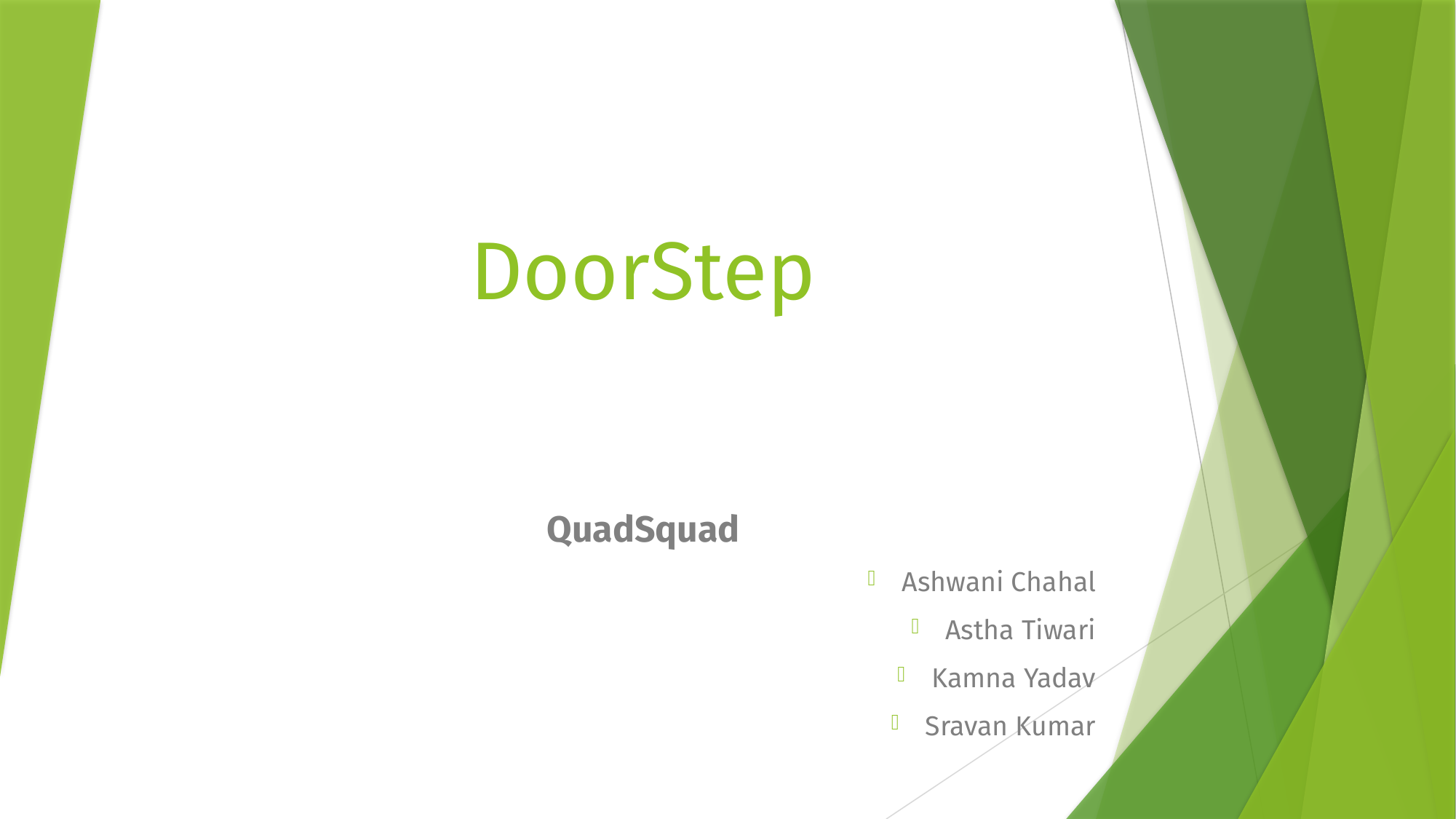

# DoorStep
QuadSquad
Ashwani Chahal
Astha Tiwari
Kamna Yadav
Sravan Kumar